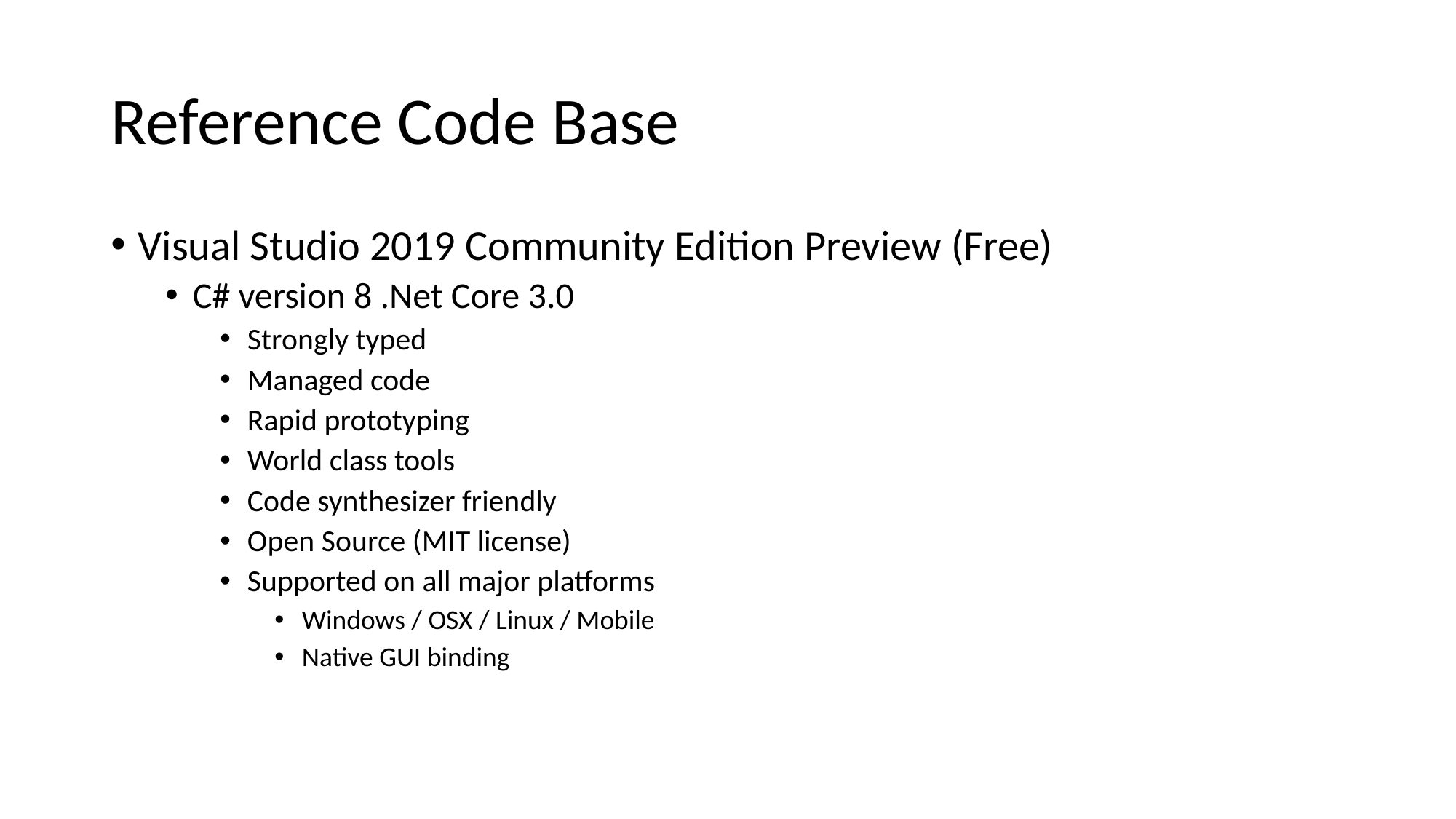

# Reference Code Base
Visual Studio 2019 Community Edition Preview (Free)
C# version 8 .Net Core 3.0
Strongly typed
Managed code
Rapid prototyping
World class tools
Code synthesizer friendly
Open Source (MIT license)
Supported on all major platforms
Windows / OSX / Linux / Mobile
Native GUI binding